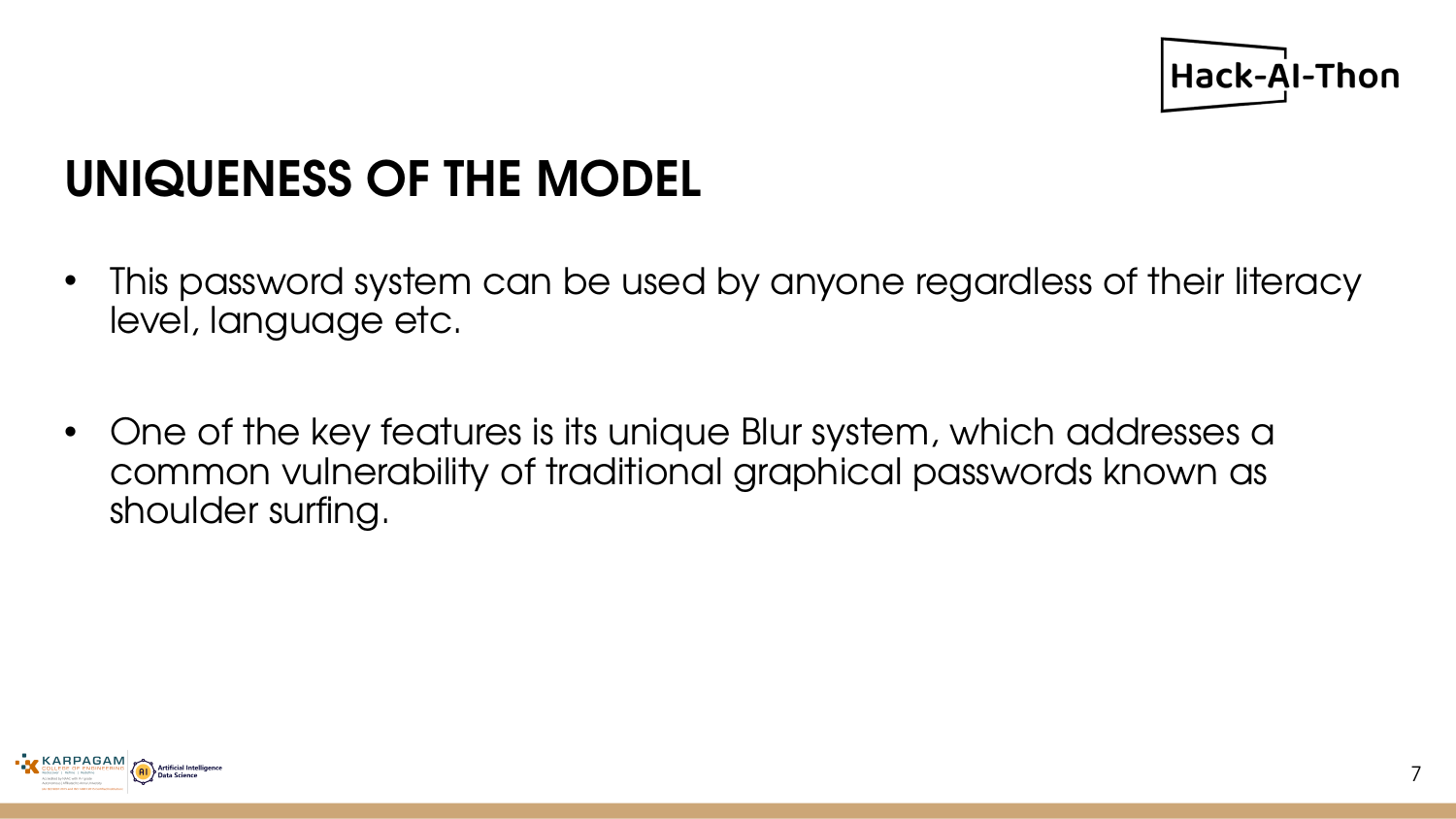

# UNIQUENESS OF THE MODEL
This password system can be used by anyone regardless of their literacy level, language etc.

One of the key features is its unique Blur system, which addresses a common vulnerability of traditional graphical passwords known as shoulder surfing.

7